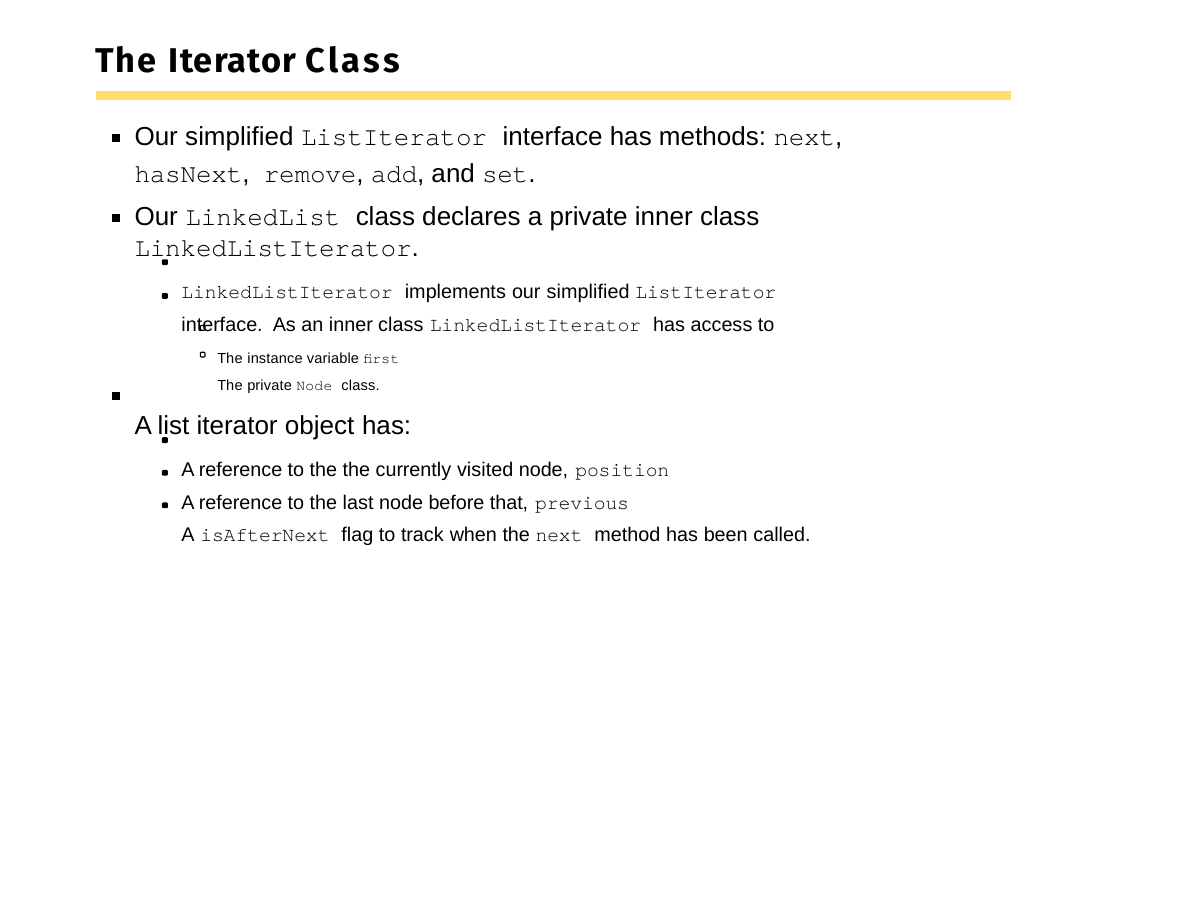

# The Iterator Class

Our simplified ListIterator interface has methods: next, hasNext,  remove, add, and set.
Our LinkedList class declares a private inner class LinkedListIterator.
LinkedListIterator implements our simplified ListIterator interface.  As an inner class LinkedListIterator has access to
The instance variable first
The private Node class.

A list iterator object has:
A reference to the the currently visited node, position
A reference to the last node before that, previous
A isAfterNext flag to track when the next method has been called.